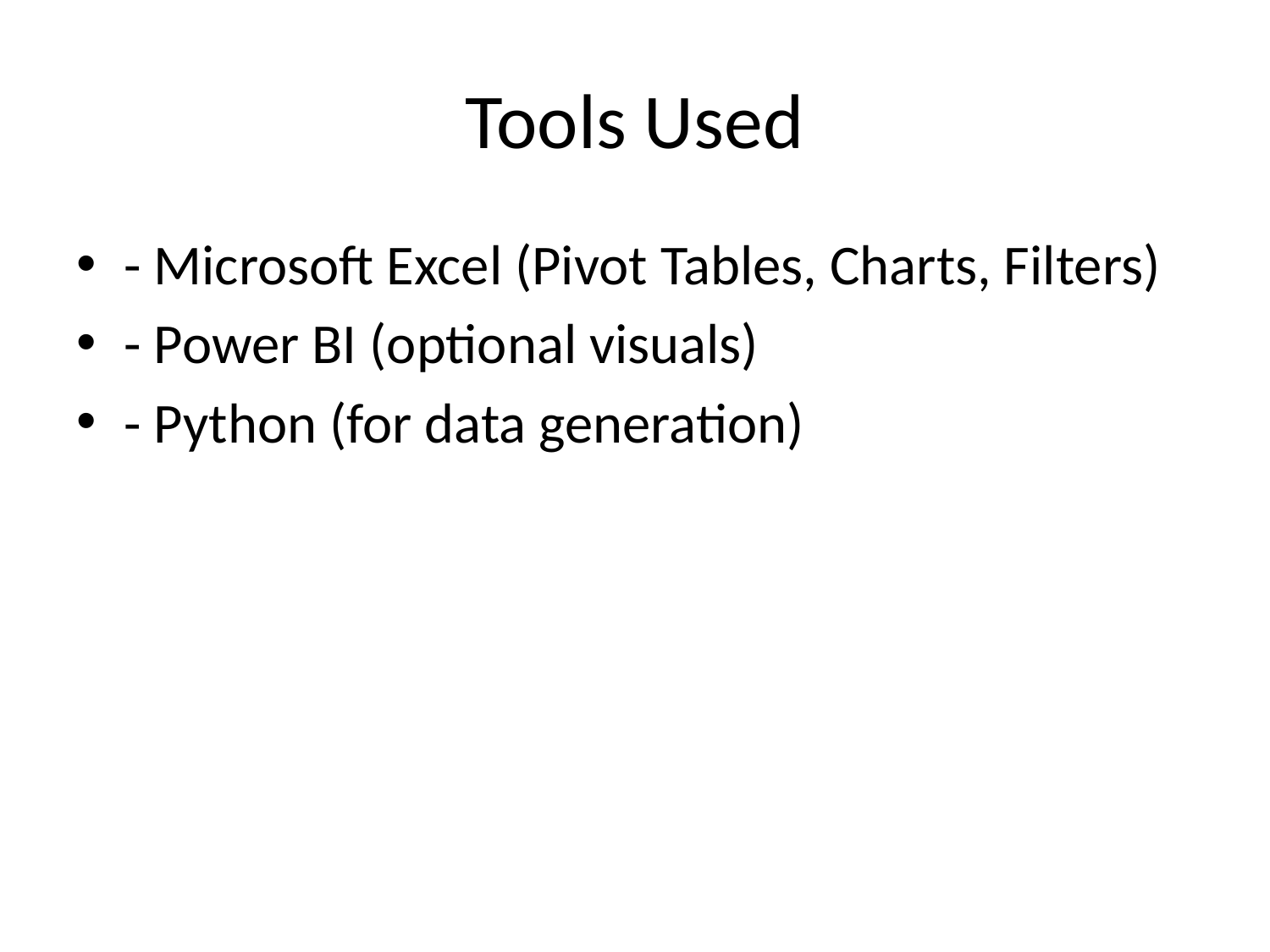

# Tools Used
- Microsoft Excel (Pivot Tables, Charts, Filters)
- Power BI (optional visuals)
- Python (for data generation)